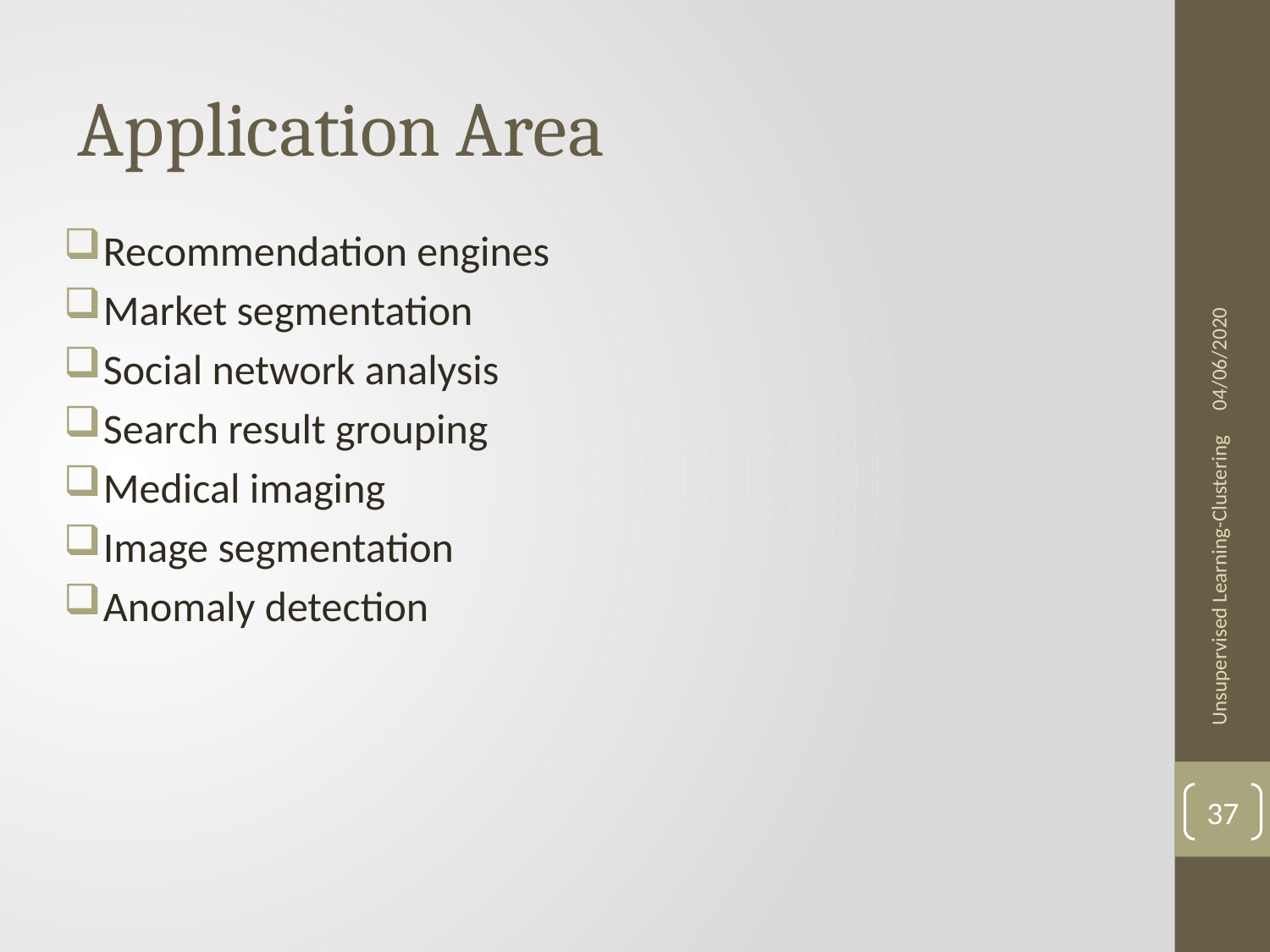

# Application Area
Recommendation engines
Market segmentation
Social network analysis
Search result grouping
Medical imaging
Image segmentation
Anomaly detection
04/06/2020
Unsupervised Learning-Clustering
37